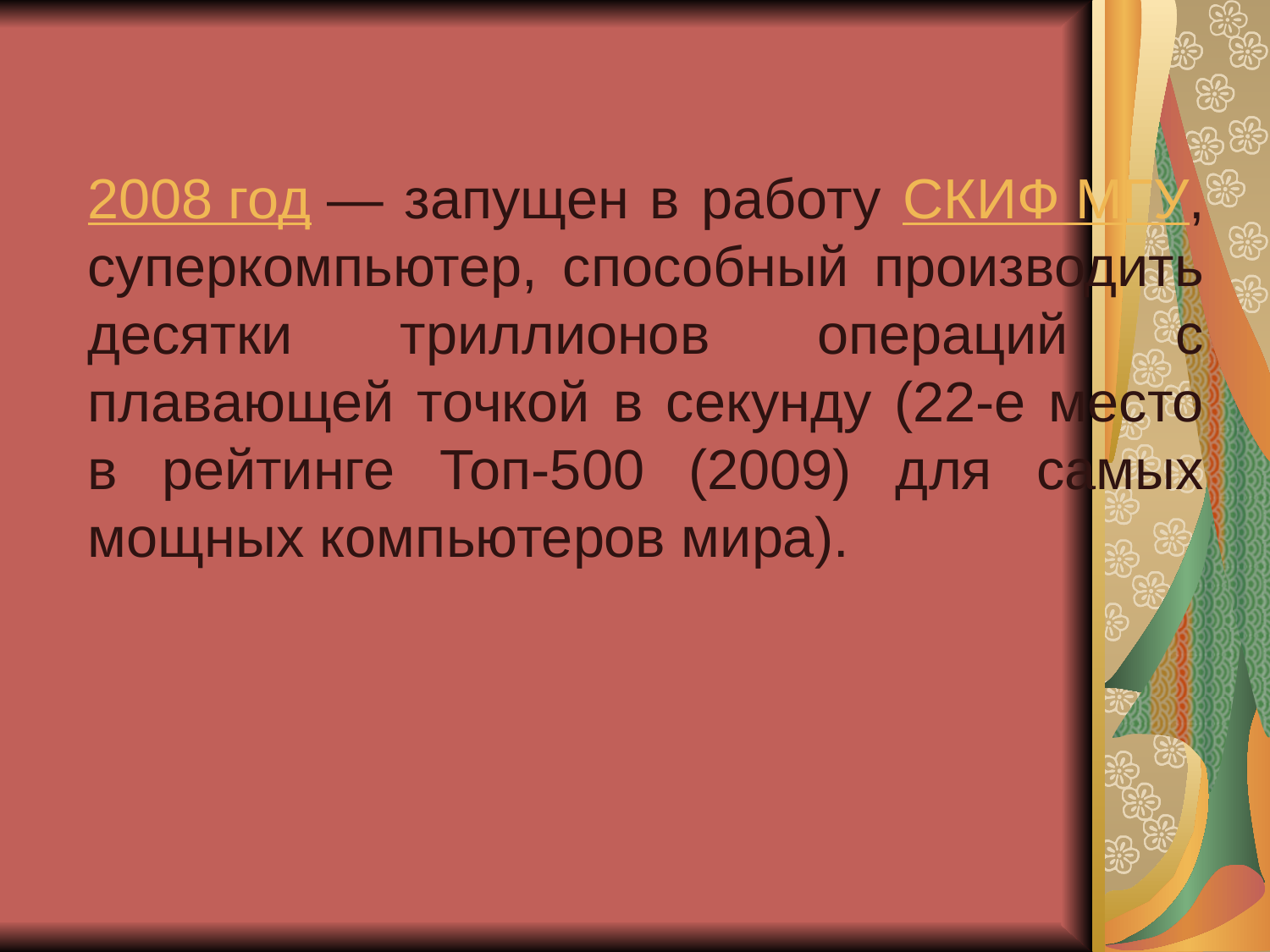

2008 год — запущен в работу СКИФ МГУ, суперкомпьютер, способный производить десятки триллионов операций с плавающей точкой в секунду (22-е место в рейтинге Топ-500 (2009) для самых мощных компьютеров мира).